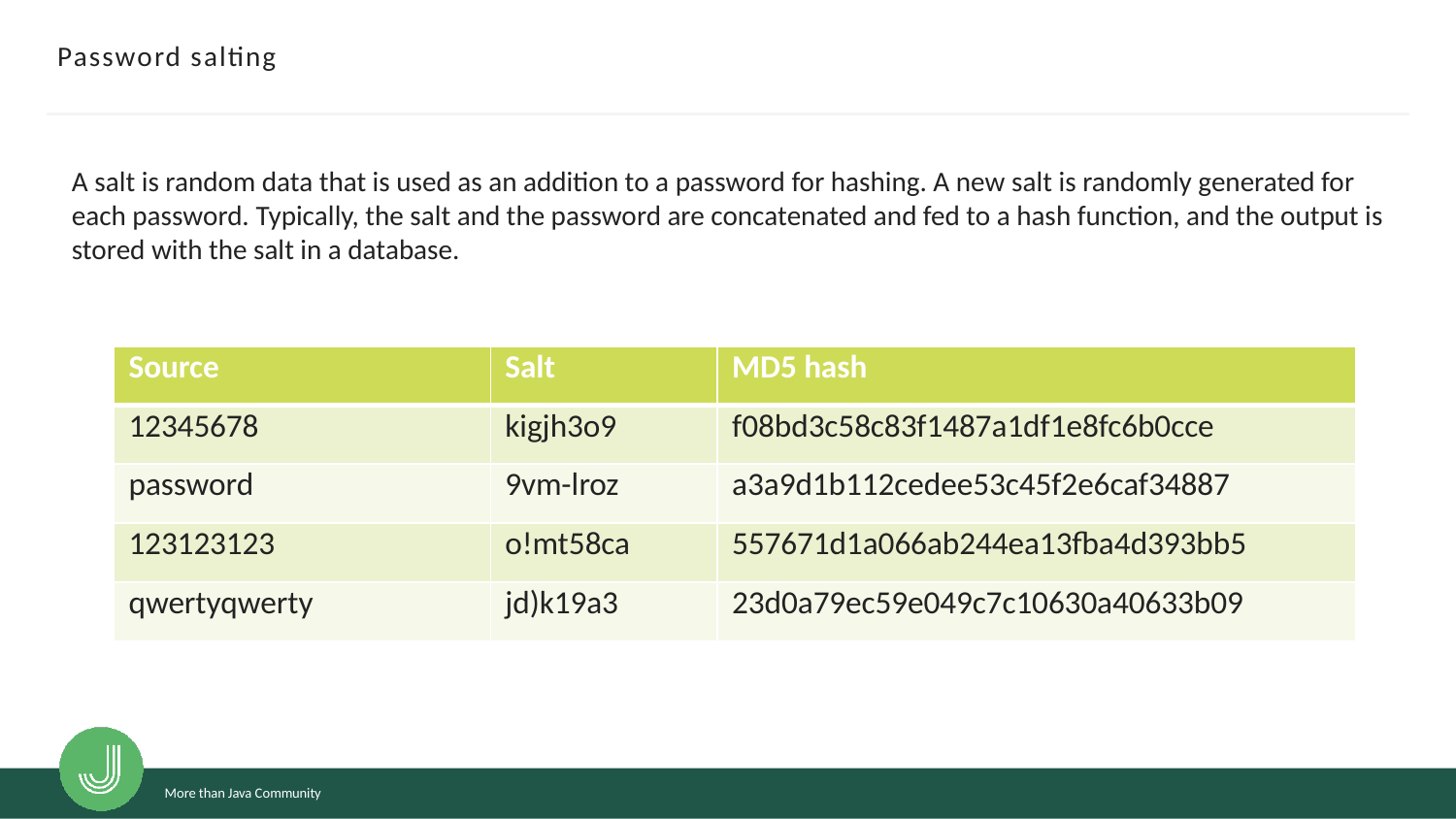

# Password salting
A salt is random data that is used as an addition to a password for hashing. A new salt is randomly generated for each password. Typically, the salt and the password are concatenated and fed to a hash function, and the output is stored with the salt in a database.
| Source | Salt | MD5 hash |
| --- | --- | --- |
| 12345678 | kigjh3o9 | f08bd3c58c83f1487a1df1e8fc6b0cce |
| password | 9vm-lroz | a3a9d1b112cedee53c45f2e6caf34887 |
| 123123123 | o!mt58ca | 557671d1a066ab244ea13fba4d393bb5 |
| qwertyqwerty | jd)k19a3 | 23d0a79ec59e049c7c10630a40633b09 |